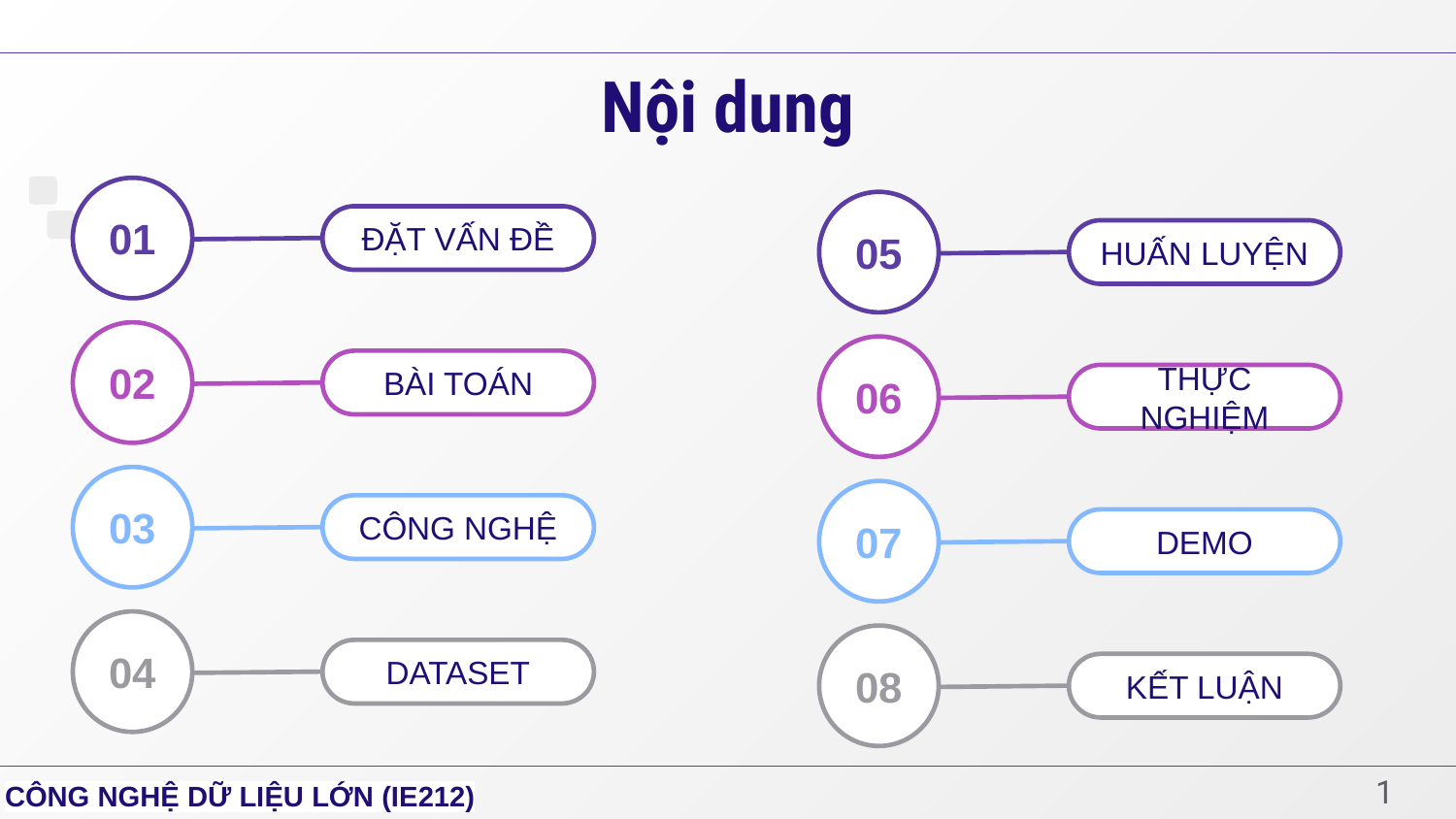

# Nội dung
01
05
ĐẶT VẤN ĐỀ
HUẤN LUYỆN
02
06
BÀI TOÁN
THỰC NGHIỆM

03
07
CÔNG NGHỆ
DEMO
04
08
DATASET
KẾT LUẬN
1
CÔNG NGHỆ DỮ LIỆU LỚN (IE212)